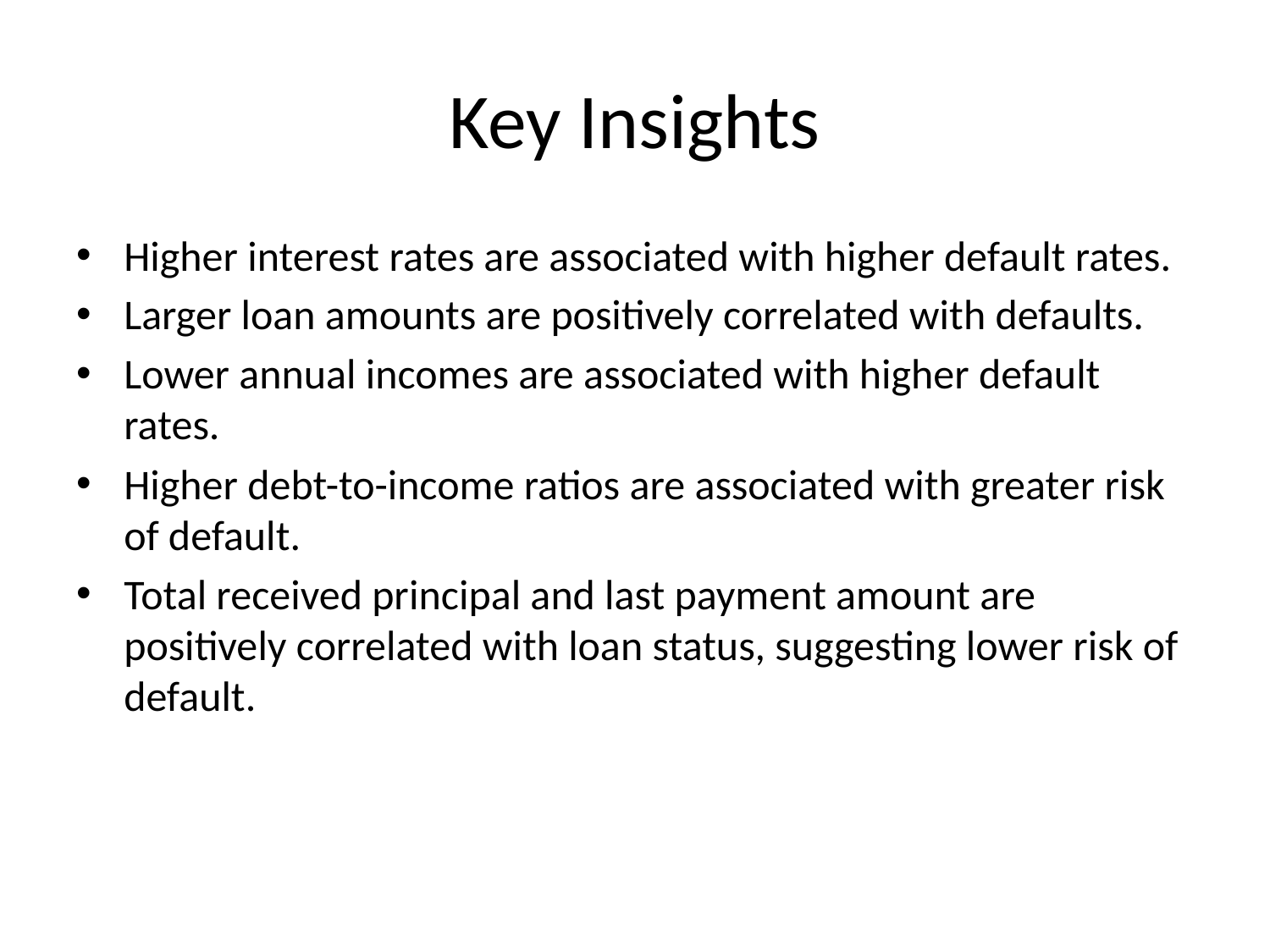

# Key Insights
Higher interest rates are associated with higher default rates.
Larger loan amounts are positively correlated with defaults.
Lower annual incomes are associated with higher default rates.
Higher debt-to-income ratios are associated with greater risk of default.
Total received principal and last payment amount are positively correlated with loan status, suggesting lower risk of default.